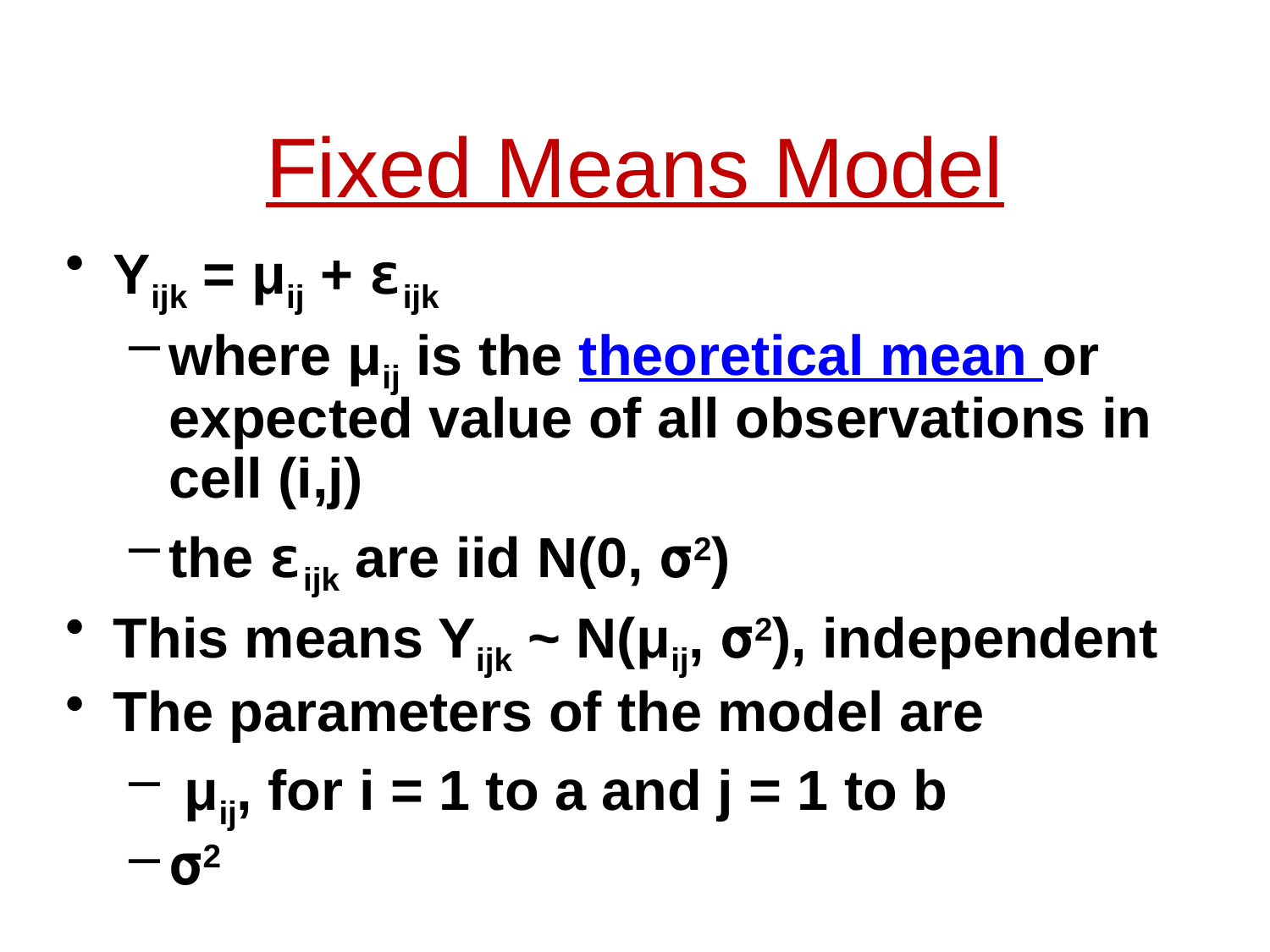

# Fixed Means Model
Yijk = μij + εijk
where μij is the theoretical mean or expected value of all observations in cell (i,j)
the εijk are iid N(0, σ2)
This means Yijk ~ N(μij, σ2), independent
The parameters of the model are
 μij, for i = 1 to a and j = 1 to b
σ2